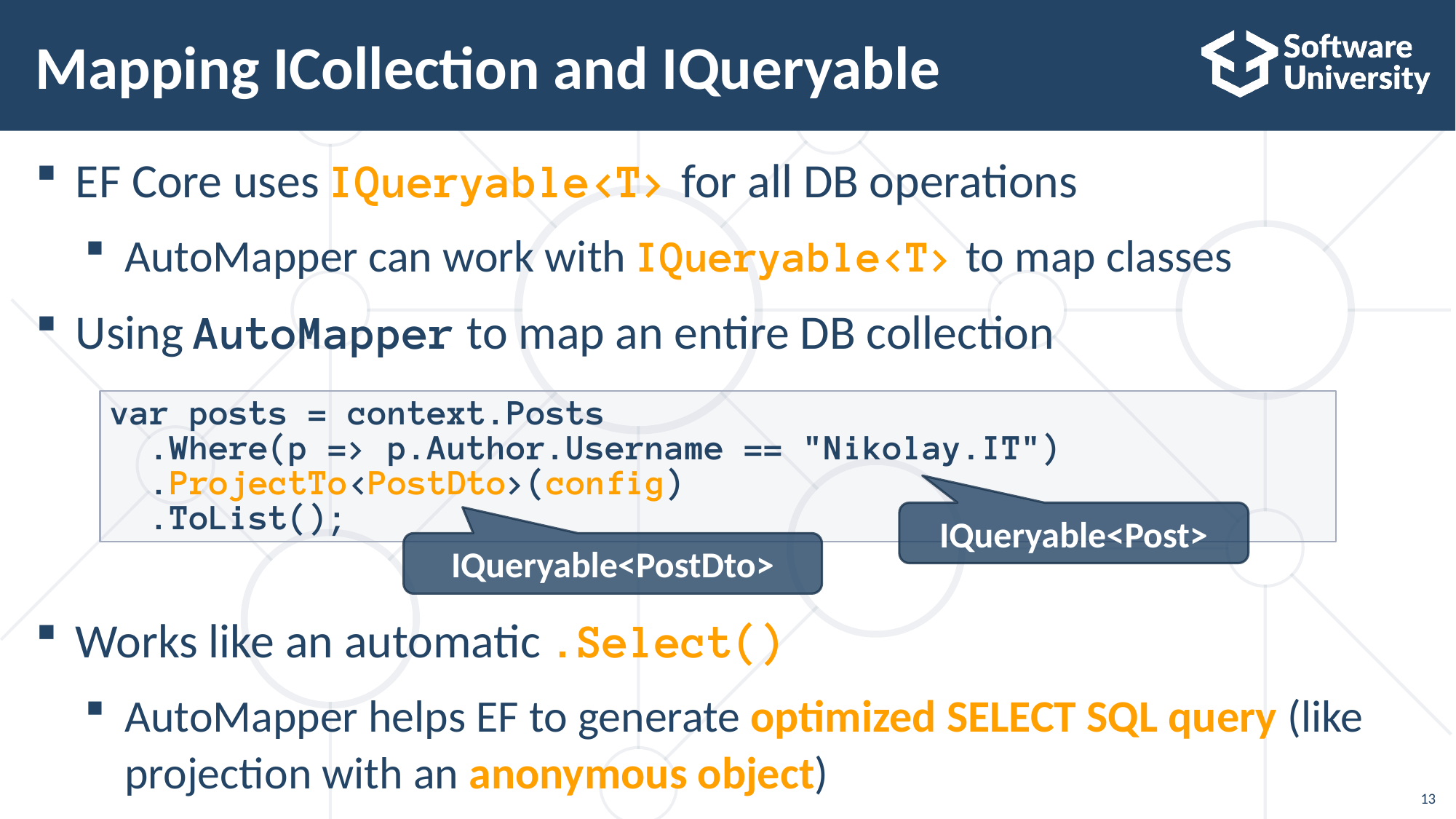

# Mapping ICollection and IQueryable
EF Core uses IQueryable<T> for all DB operations
AutoMapper can work with IQueryable<T> to map classes
Using AutoMapper to map an entire DB collection

Works like an automatic .Select()
AutoMapper helps EF to generate optimized SELECT SQL query (like projection with an anonymous object)
var posts = context.Posts
  .Where(p => p.Author.Username == "Nikolay.IT")
  .ProjectTo<PostDto>(config)
  .ToList();
IQueryable<Post>
IQueryable<PostDto>
13